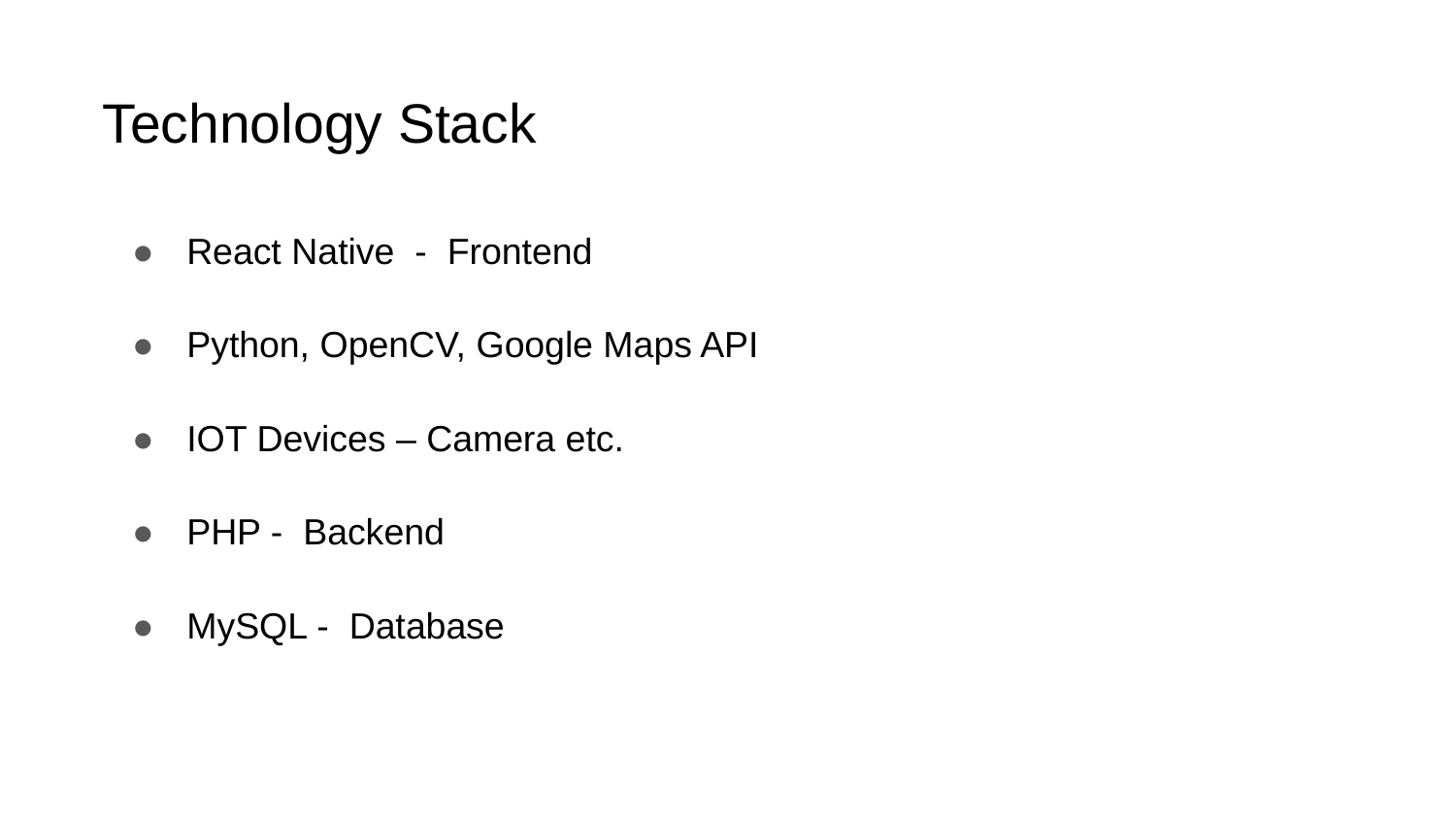

# Technology Stack
React Native  -  Frontend

Python, OpenCV, Google Maps API

IOT Devices – Camera etc.

PHP -  Backend

MySQL -  Database